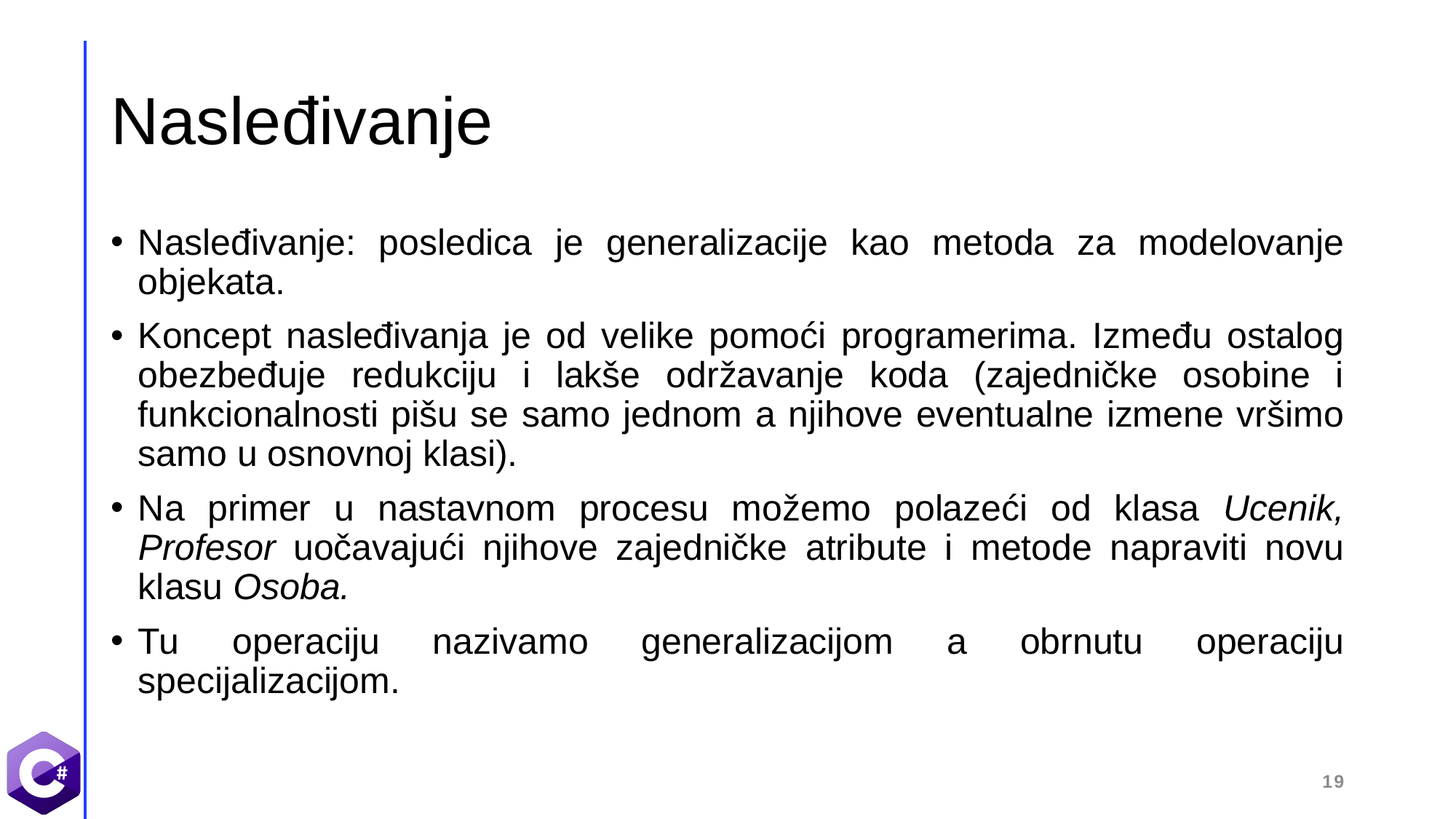

# Nasleđivanje
Nasleđivanje: posledica je generalizacije kao metoda za modelovanje objekata.
Koncept nasleđivanja je od velike pomoći programerima. Između ostalog obezbeđuje redukciju i lakše održavanje koda (zajedničke osobine i funkcionalnosti pišu se samo jednom a njihove eventualne izmene vršimo samo u osnovnoj klasi).
Na primer u nastavnom procesu možemo polazeći od klasa Ucenik, Profesor uočavajući njihove zajedničke atribute i metode napraviti novu klasu Osoba.
Tu operaciju nazivamo generalizacijom a obrnutu operaciju specijalizacijom.

19